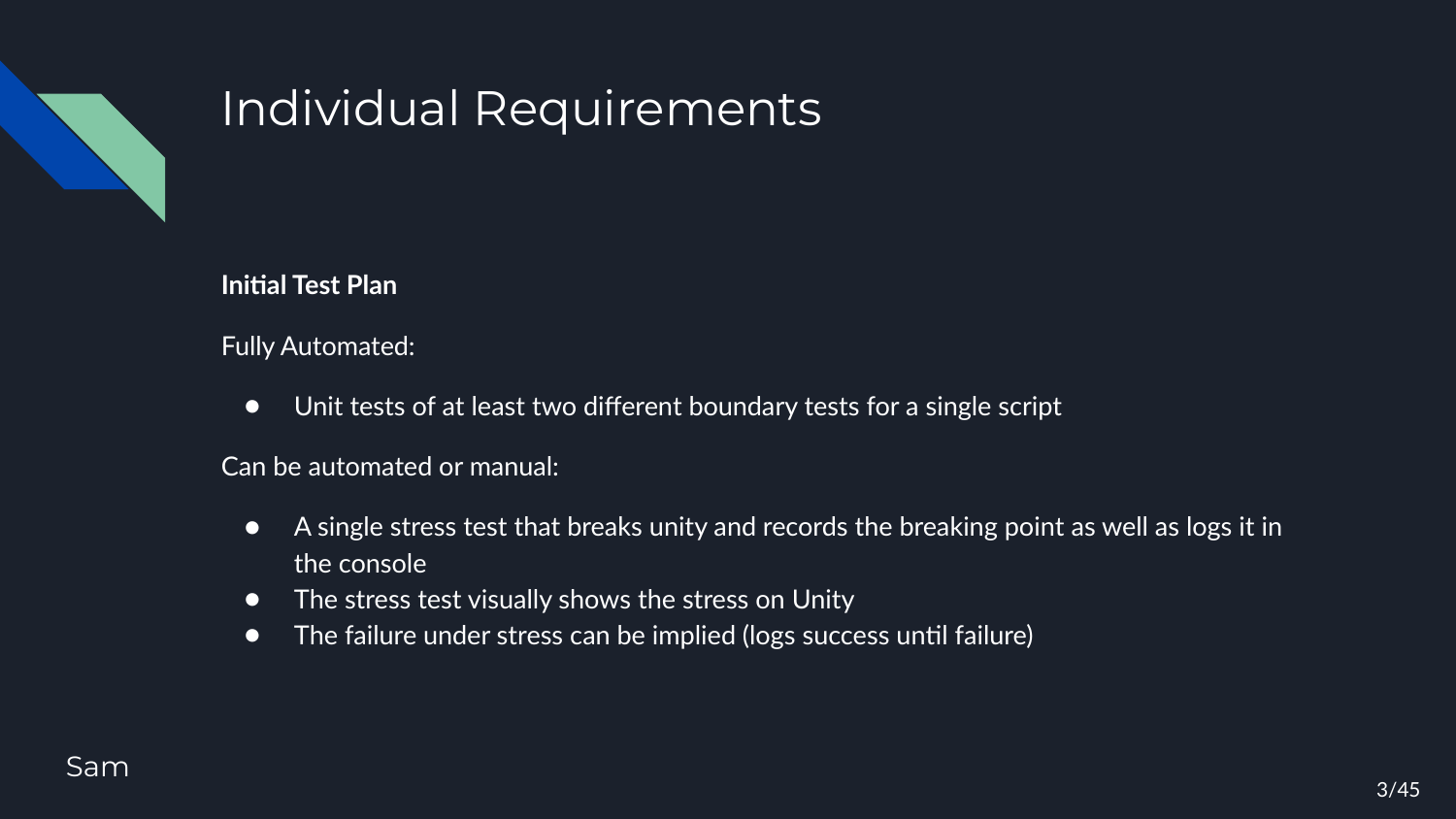

# Individual Requirements
Initial Test Plan
Fully Automated:
Unit tests of at least two different boundary tests for a single script
Can be automated or manual:
A single stress test that breaks unity and records the breaking point as well as logs it in the console
The stress test visually shows the stress on Unity
The failure under stress can be implied (logs success until failure)
Sam
3/45